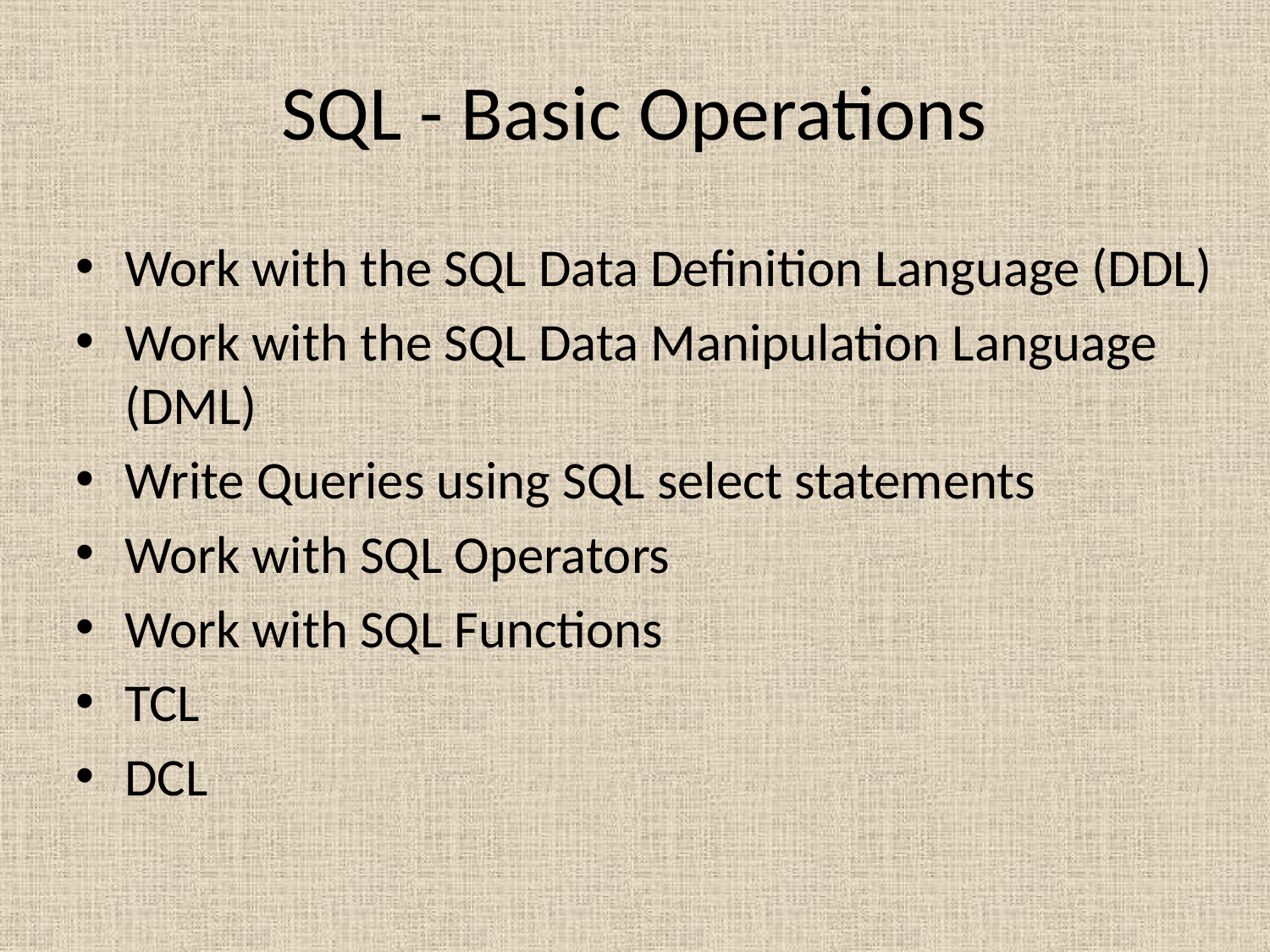

# SQL - Basic Operations

Work with the SQL Data Definition Language (DDL)
Work with the SQL Data Manipulation Language (DML)
Write Queries using SQL select statements
Work with SQL Operators
Work with SQL Functions
TCL
DCL